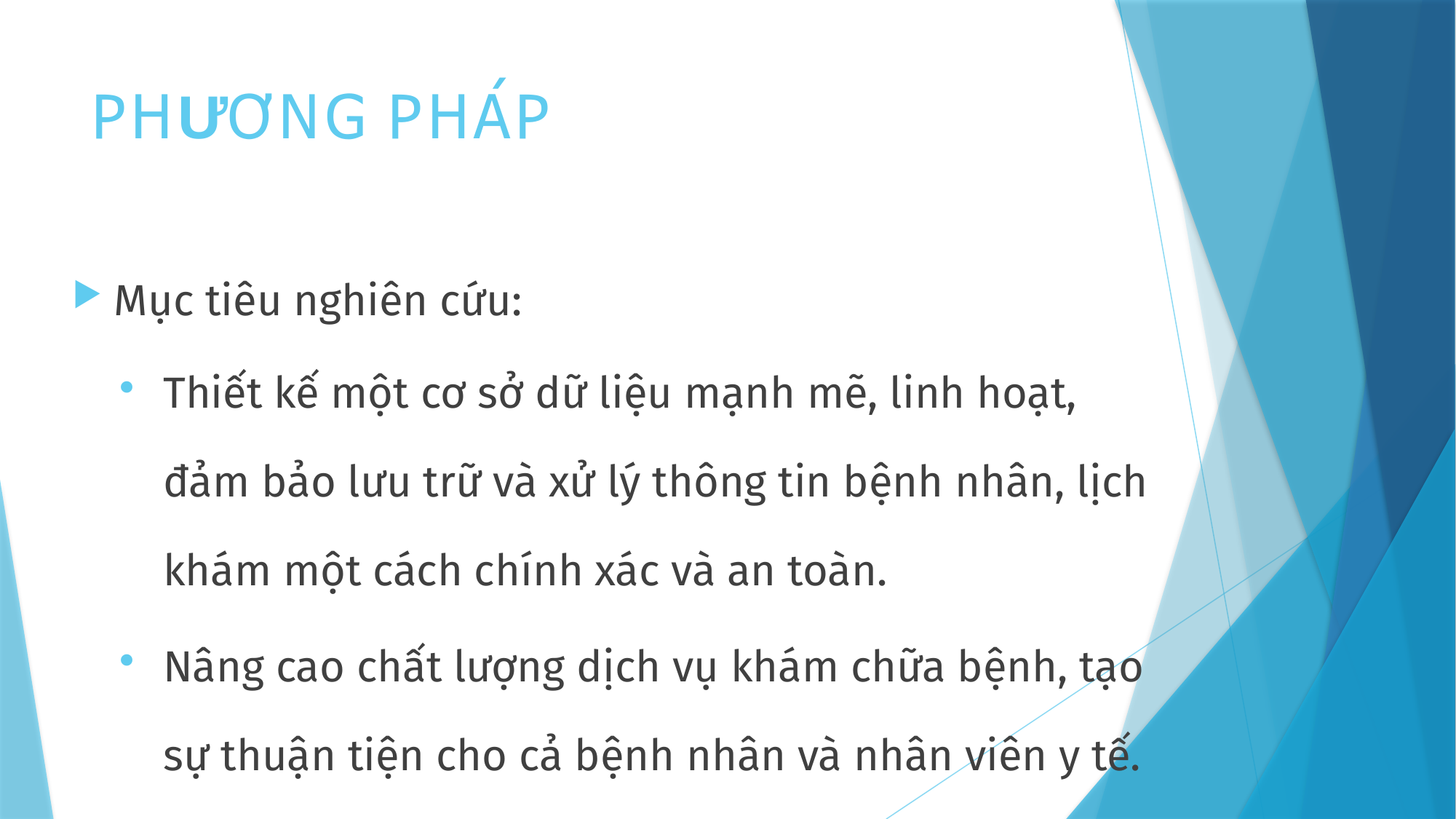

# PHƯƠNG PHÁP
Mục tiêu nghiên cứu:
Thiết kế một cơ sở dữ liệu mạnh mẽ, linh hoạt, đảm bảo lưu trữ và xử lý thông tin bệnh nhân, lịch khám một cách chính xác và an toàn.
Nâng cao chất lượng dịch vụ khám chữa bệnh, tạo sự thuận tiện cho cả bệnh nhân và nhân viên y tế.